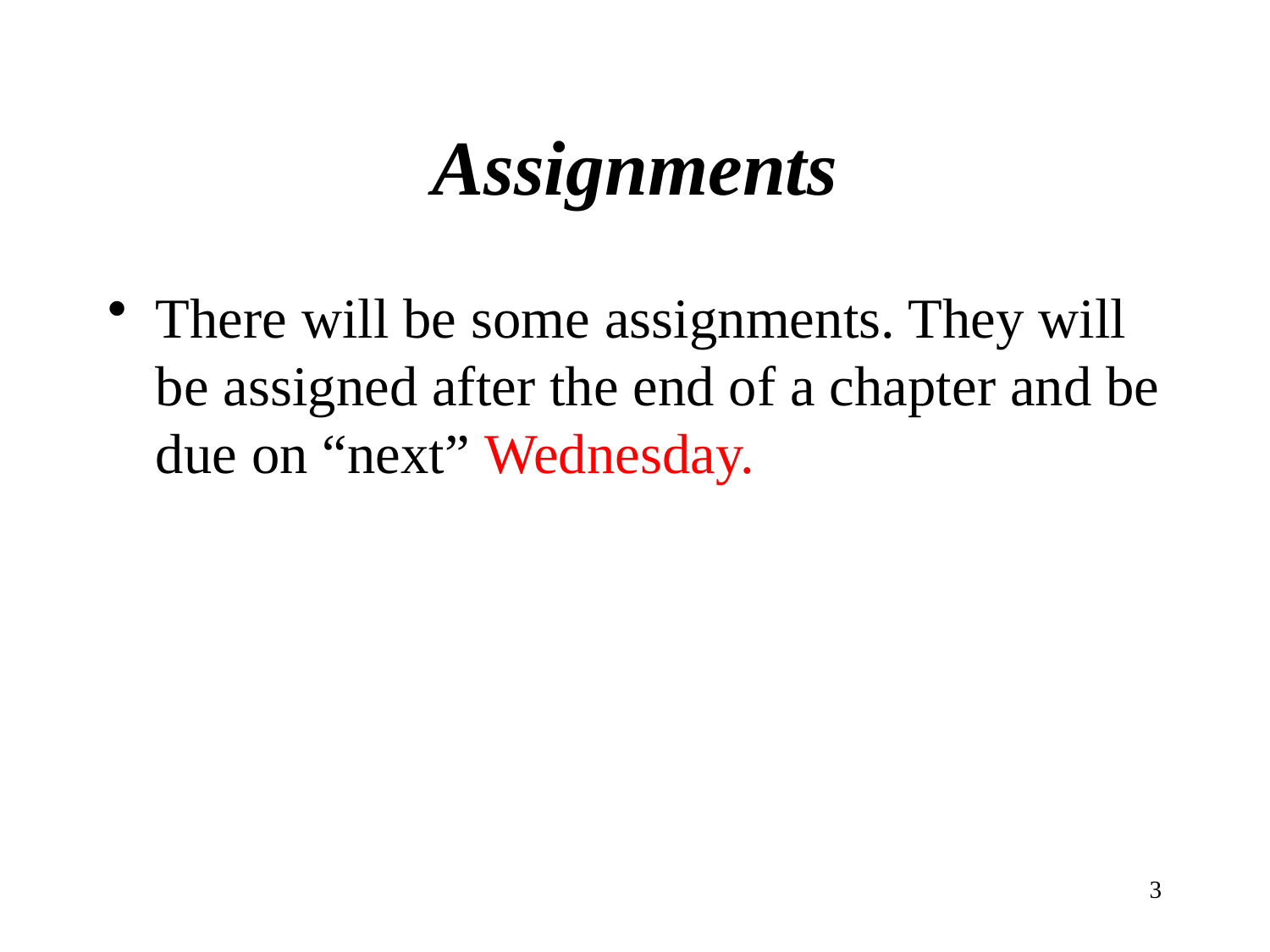

# Assignments
There will be some assignments. They will be assigned after the end of a chapter and be due on “next” Wednesday.
3